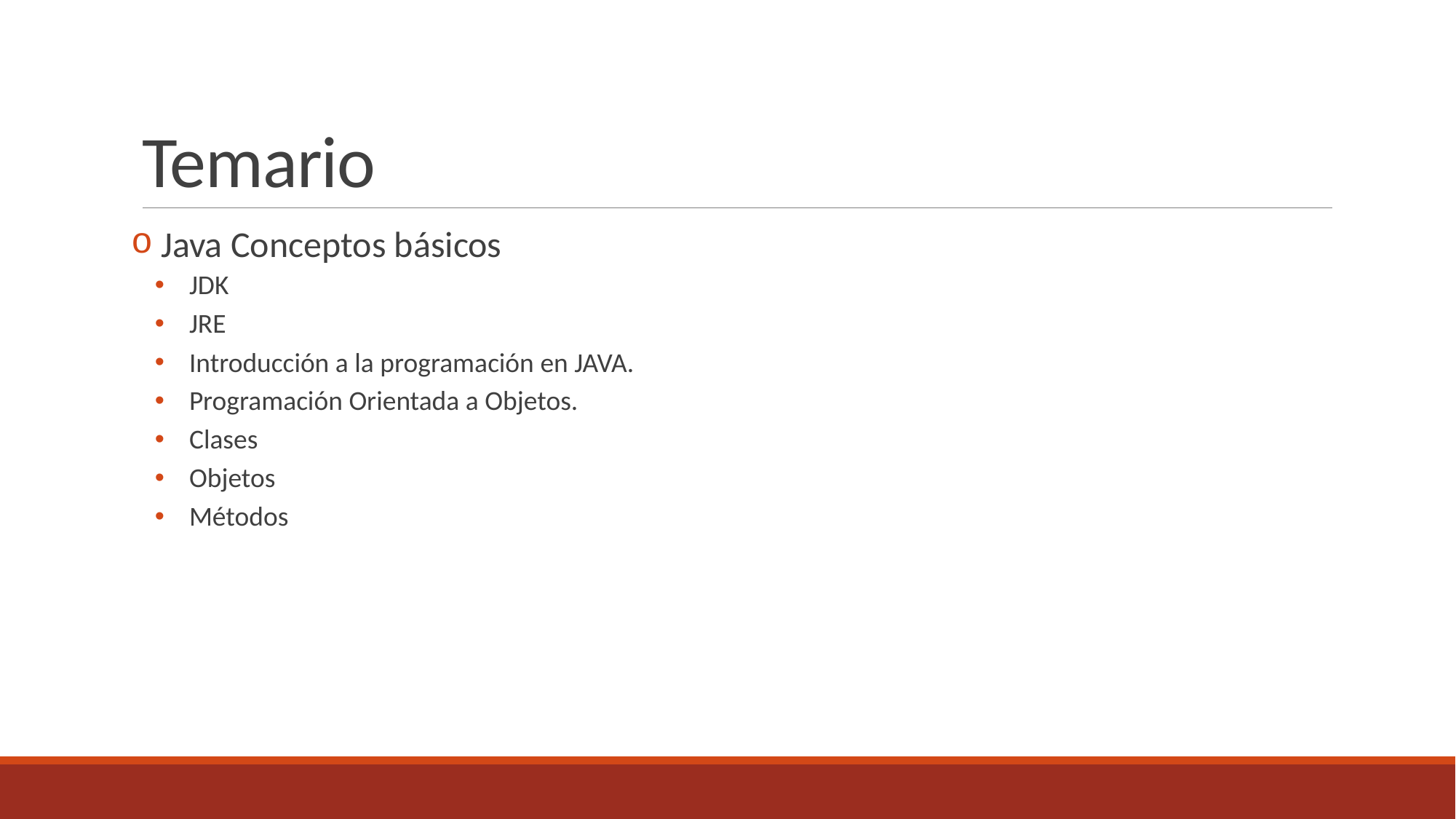

# Temario
 Java Conceptos básicos
  JDK
  JRE
  Introducción a la programación en JAVA.
  Programación Orientada a Objetos.
  Clases
  Objetos
  Métodos